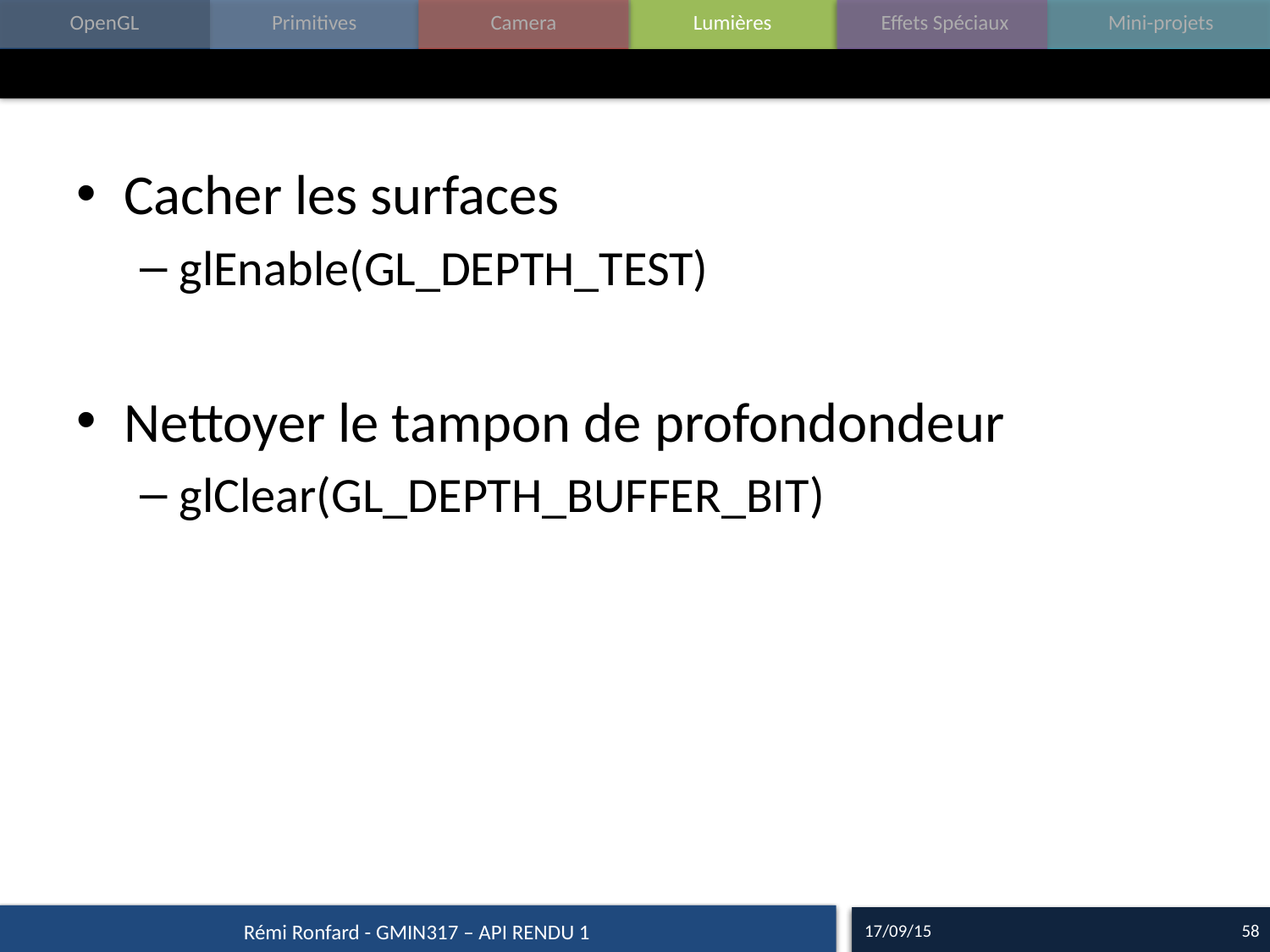

#
Cacher les surfaces
glEnable(GL_DEPTH_TEST)

Nettoyer le tampon de profondondeur
glClear(GL_DEPTH_BUFFER_BIT)

17/09/15
58
Rémi Ronfard - GMIN317 – API RENDU 1